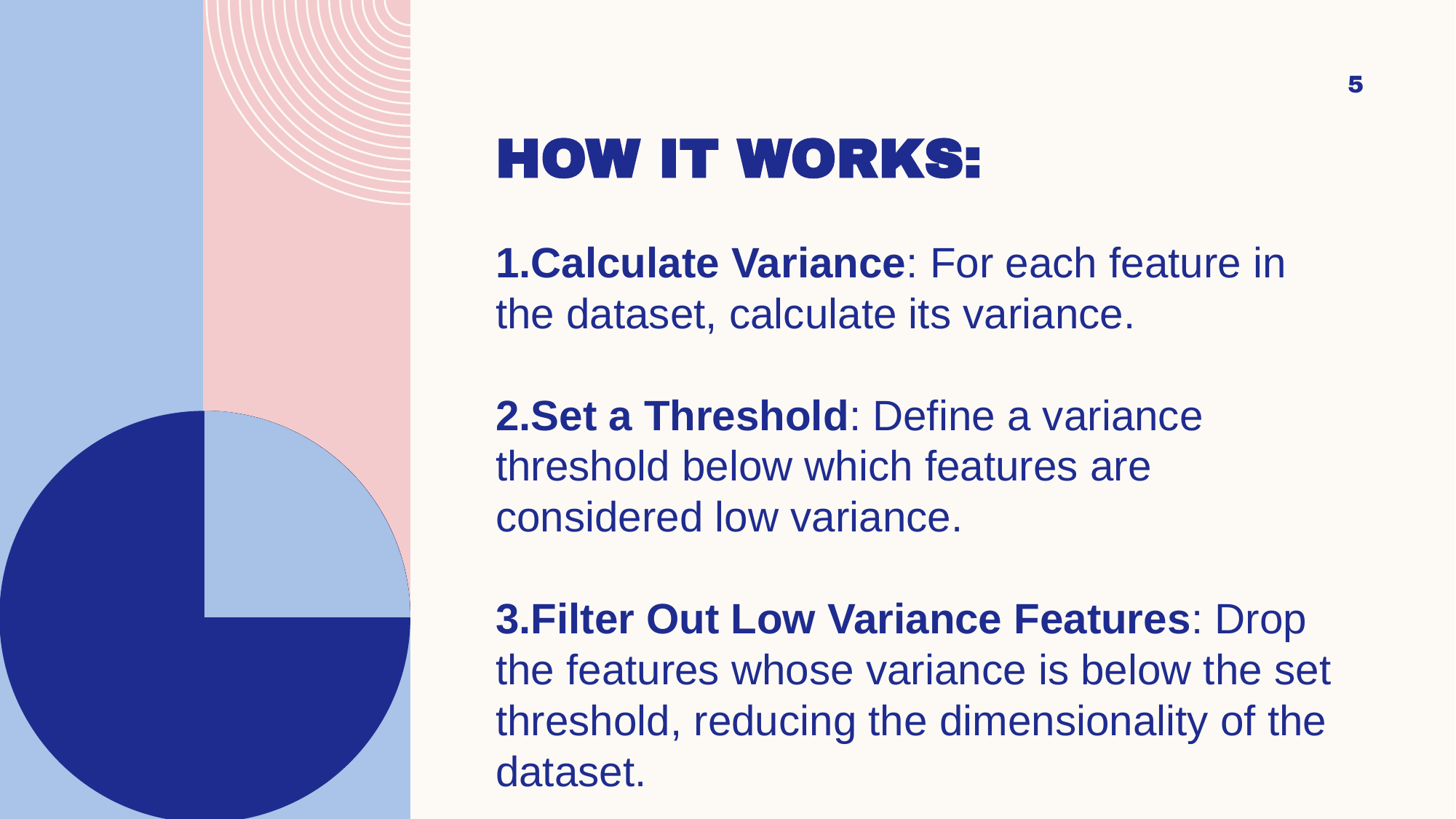

# How It Works:
5
Calculate Variance: For each feature in the dataset, calculate its variance.

Set a Threshold: Define a variance threshold below which features are considered low variance.

Filter Out Low Variance Features: Drop the features whose variance is below the set threshold, reducing the dimensionality of the dataset.